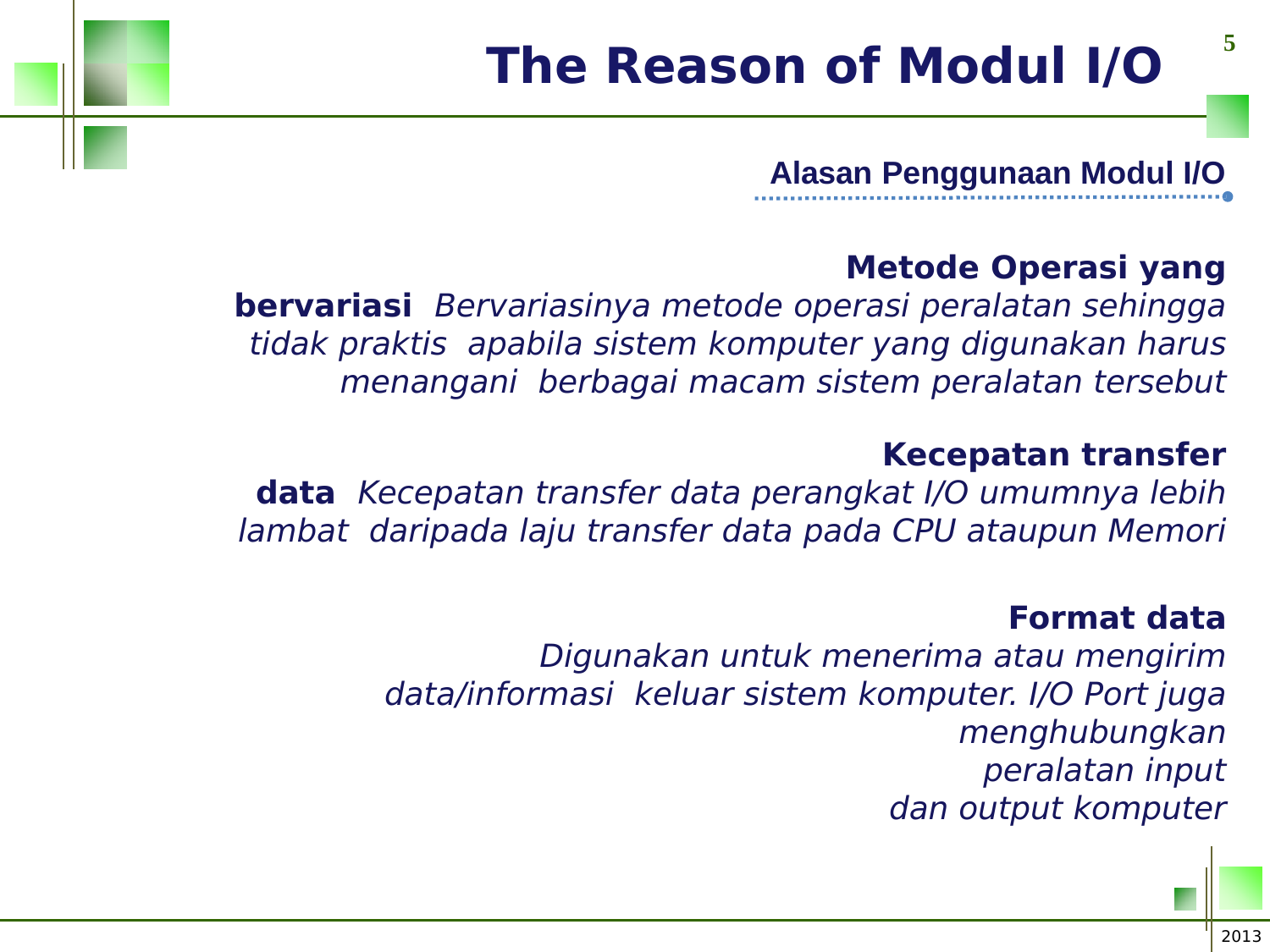

5
# The Reason of Modul I/O
Alasan Penggunaan Modul I/O

Metode Operasi yang bervariasi  Bervariasinya metode operasi peralatan sehingga tidak praktis  apabila sistem komputer yang digunakan harus menangani  berbagai macam sistem peralatan tersebut

Kecepatan transfer data  Kecepatan transfer data perangkat I/O umumnya lebih lambat  daripada laju transfer data pada CPU ataupun Memori

Format data  Digunakan untuk menerima atau mengirim data/informasi  keluar sistem komputer. I/O Port juga menghubungkan
peralatan input dan output komputer

2013